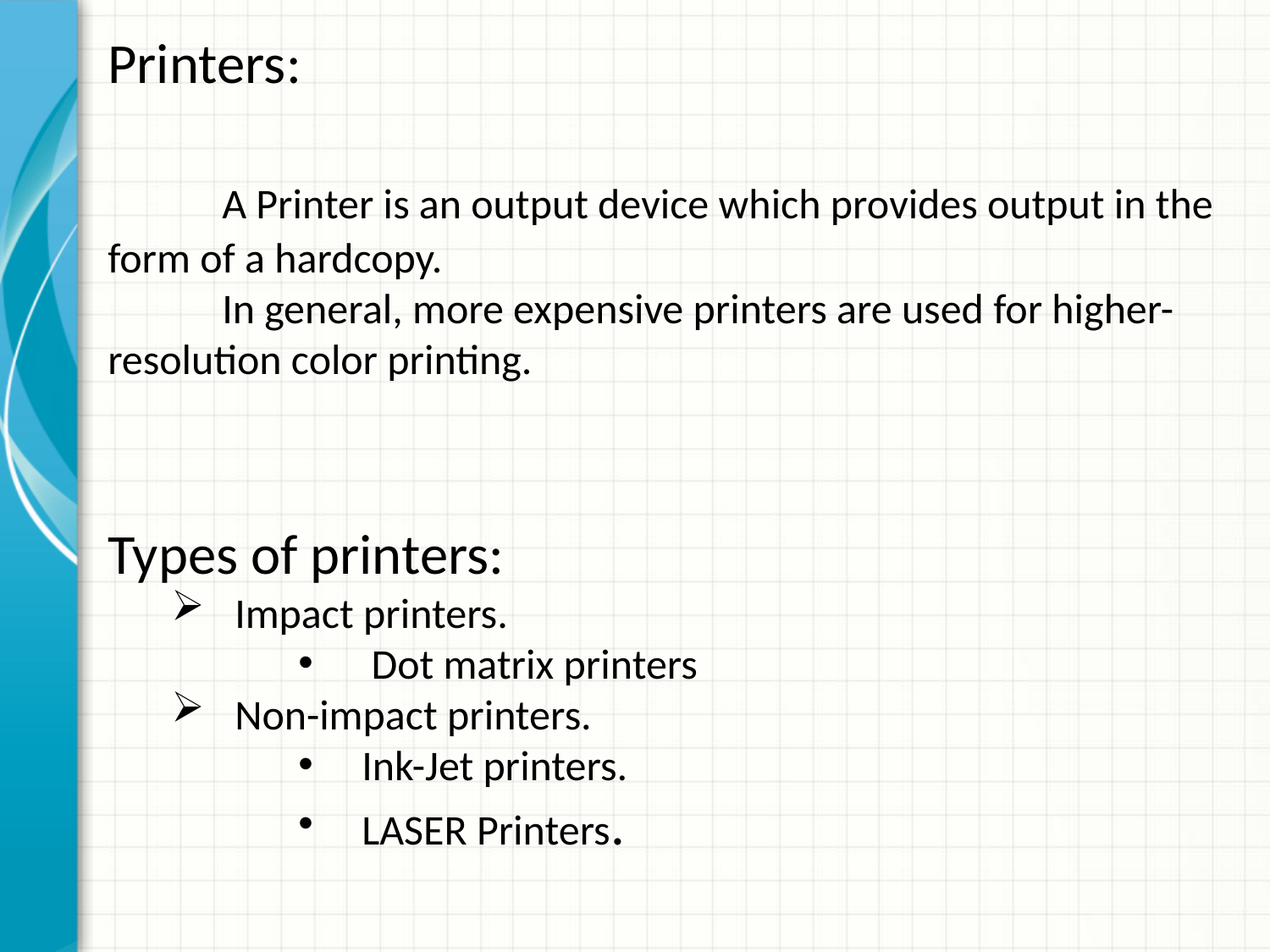

Printers:

         A Printer is an output device which provides output in the form of a hardcopy.
            In general, more expensive printers are used for higher-resolution color printing.

Types of printers:
Impact printers.
 Dot matrix printers
Non-impact printers.
Ink-Jet printers.
LASER Printers.